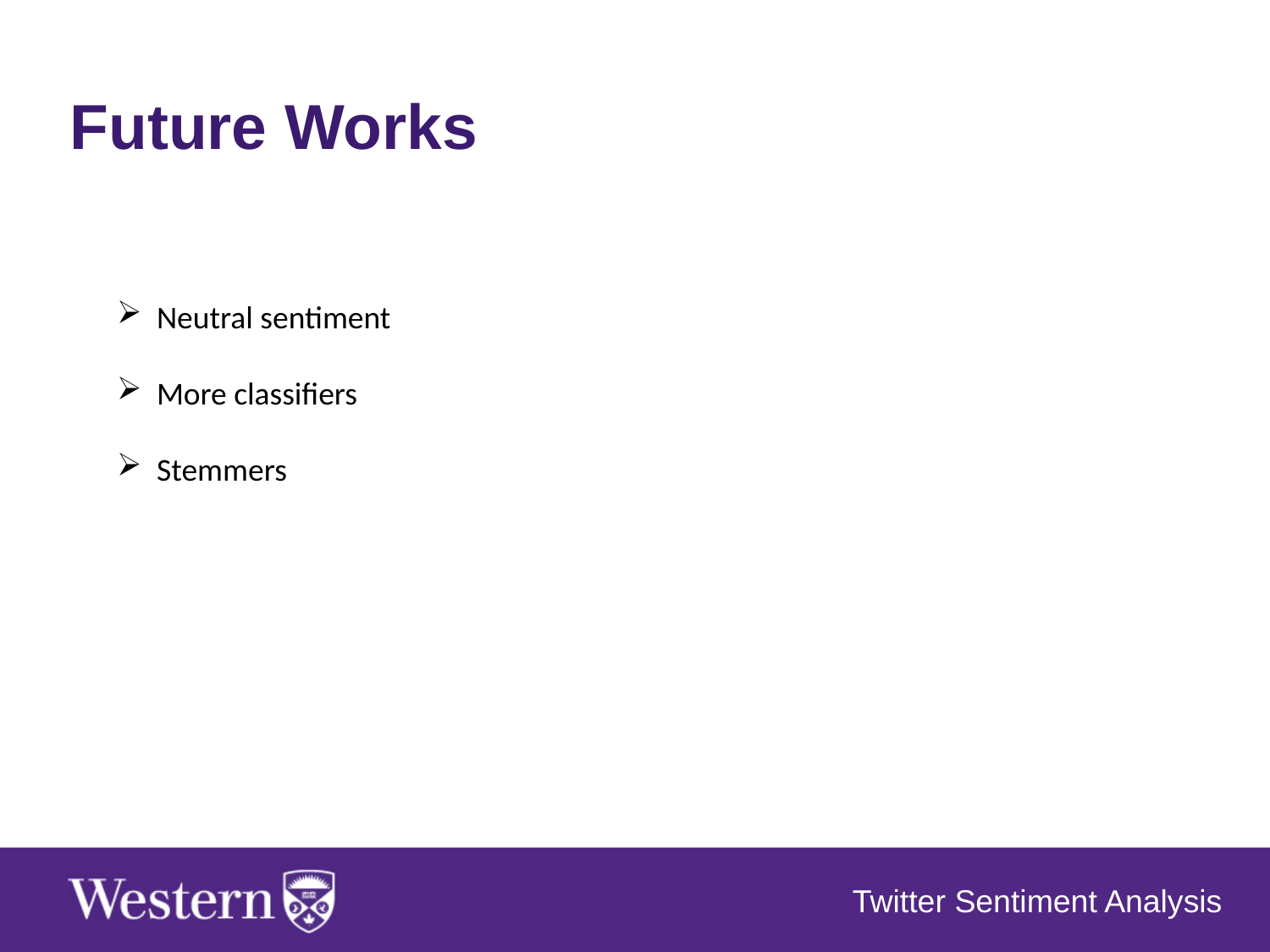

Future Works
Neutral sentiment

More classifiers

Stemmers

Twitter Sentiment Analysis